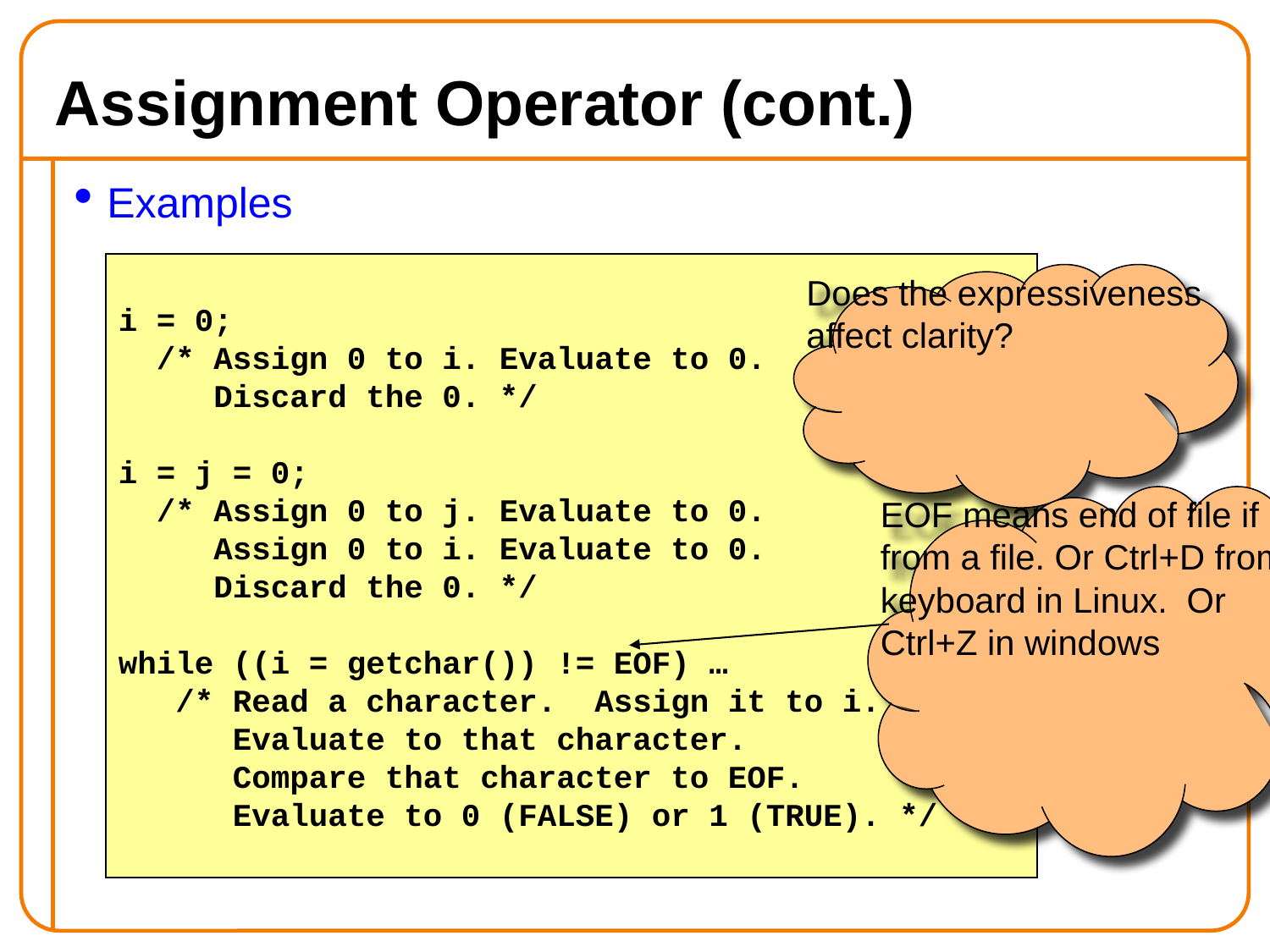

Assignment Operator (cont.)
Examples
i = 0;
  /* Assign 0 to i. Evaluate to 0.
     Discard the 0. */

i = j = 0;
  /* Assign 0 to j. Evaluate to 0.
     Assign 0 to i. Evaluate to 0.
     Discard the 0. */

while ((i = getchar()) != EOF) …
   /* Read a character.  Assign it to i.
      Evaluate to that character.
      Compare that character to EOF.
      Evaluate to 0 (FALSE) or 1 (TRUE). */
Does the expressiveness affect clarity?
EOF means end of file if from a file. Or Ctrl+D from keyboard in Linux.  Or Ctrl+Z in windows